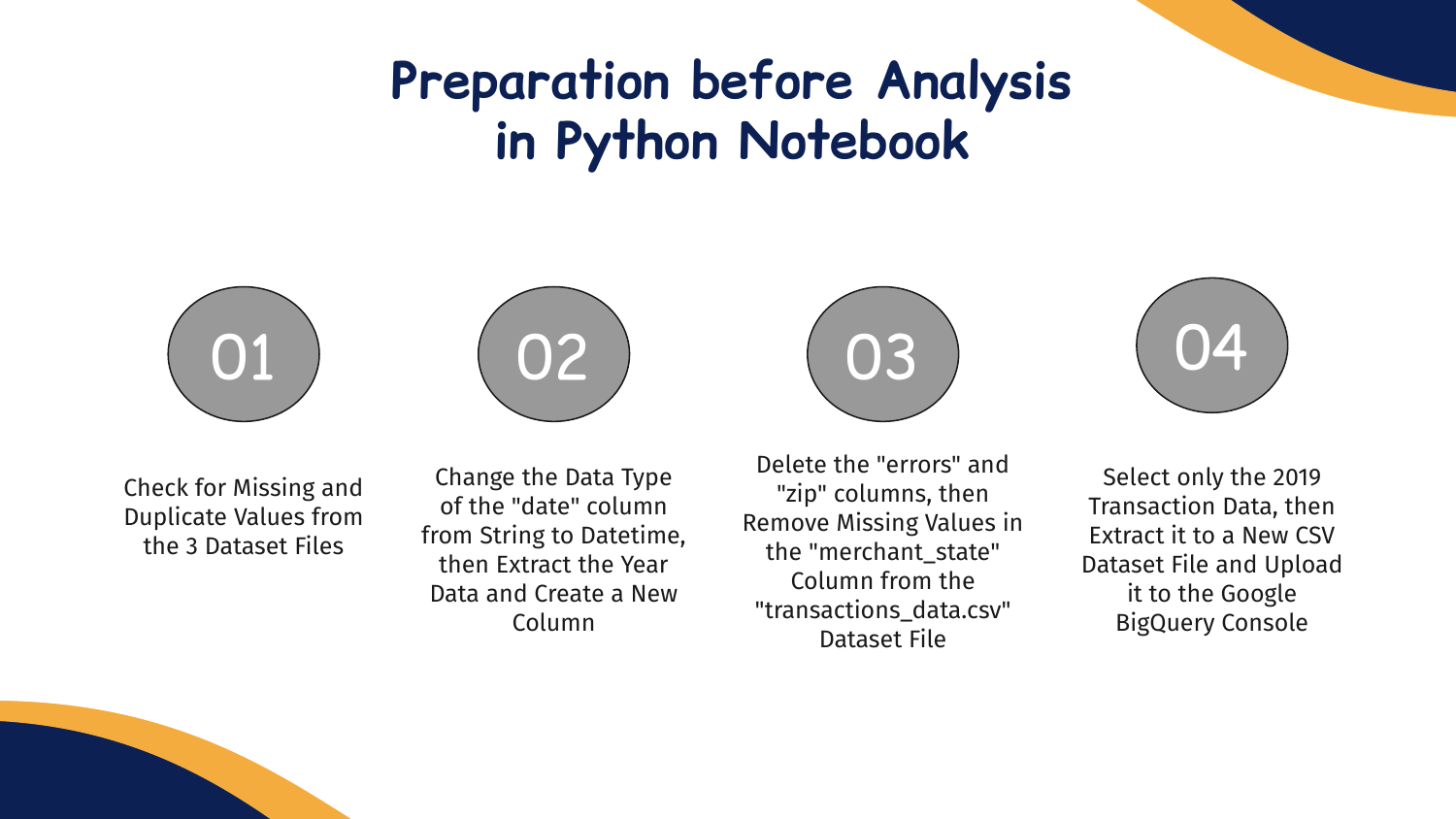

# Preparation before Analysis in Python Notebook
04
01
02
03
Select only the 2019 Transaction Data, then Extract it to a New CSV Dataset File and Upload it to the Google BigQuery Console
Change the Data Type of the "date" column from String to Datetime, then Extract the Year Data and Create a New Column
Check for Missing and Duplicate Values from the 3 Dataset Files
Delete the "errors" and "zip" columns, then Remove Missing Values in the "merchant_state" Column from the "transactions_data.csv" Dataset File